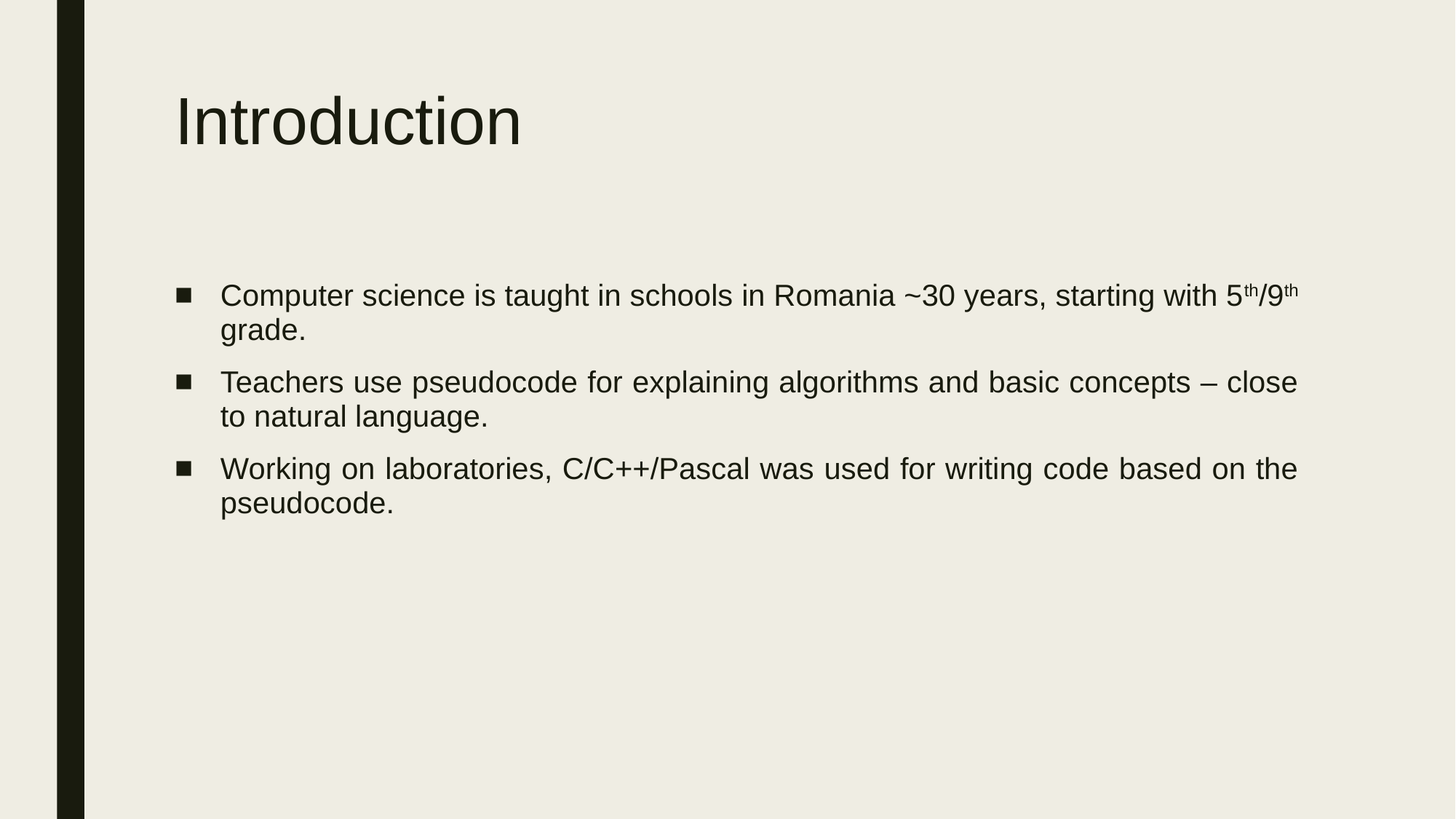

# Introduction
Computer science is taught in schools in Romania ~30 years, starting with 5th/9th grade.
Teachers use pseudocode for explaining algorithms and basic concepts – close to natural language.
Working on laboratories, C/C++/Pascal was used for writing code based on the pseudocode.